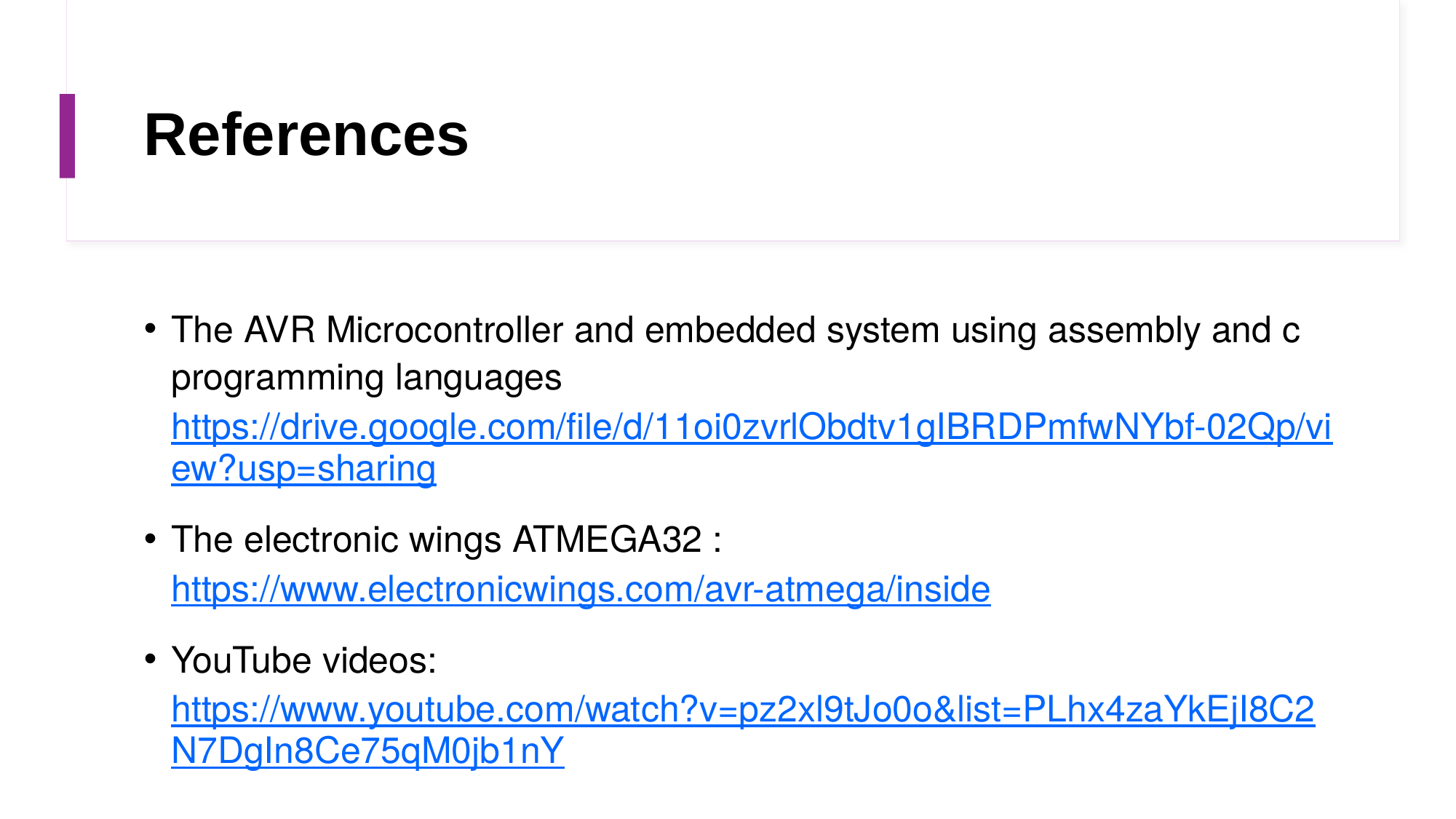

# References
The AVR Microcontroller and embedded system using assembly and c programming languages https://drive.google.com/file/d/11oi0zvrlObdtv1gIBRDPmfwNYbf-02Qp/view?usp=sharing
The electronic wings ATMEGA32 : https://www.electronicwings.com/avr-atmega/inside
YouTube videos: https://www.youtube.com/watch?v=pz2xl9tJo0o&list=PLhx4zaYkEjI8C2N7DgIn8Ce75qM0jb1nY